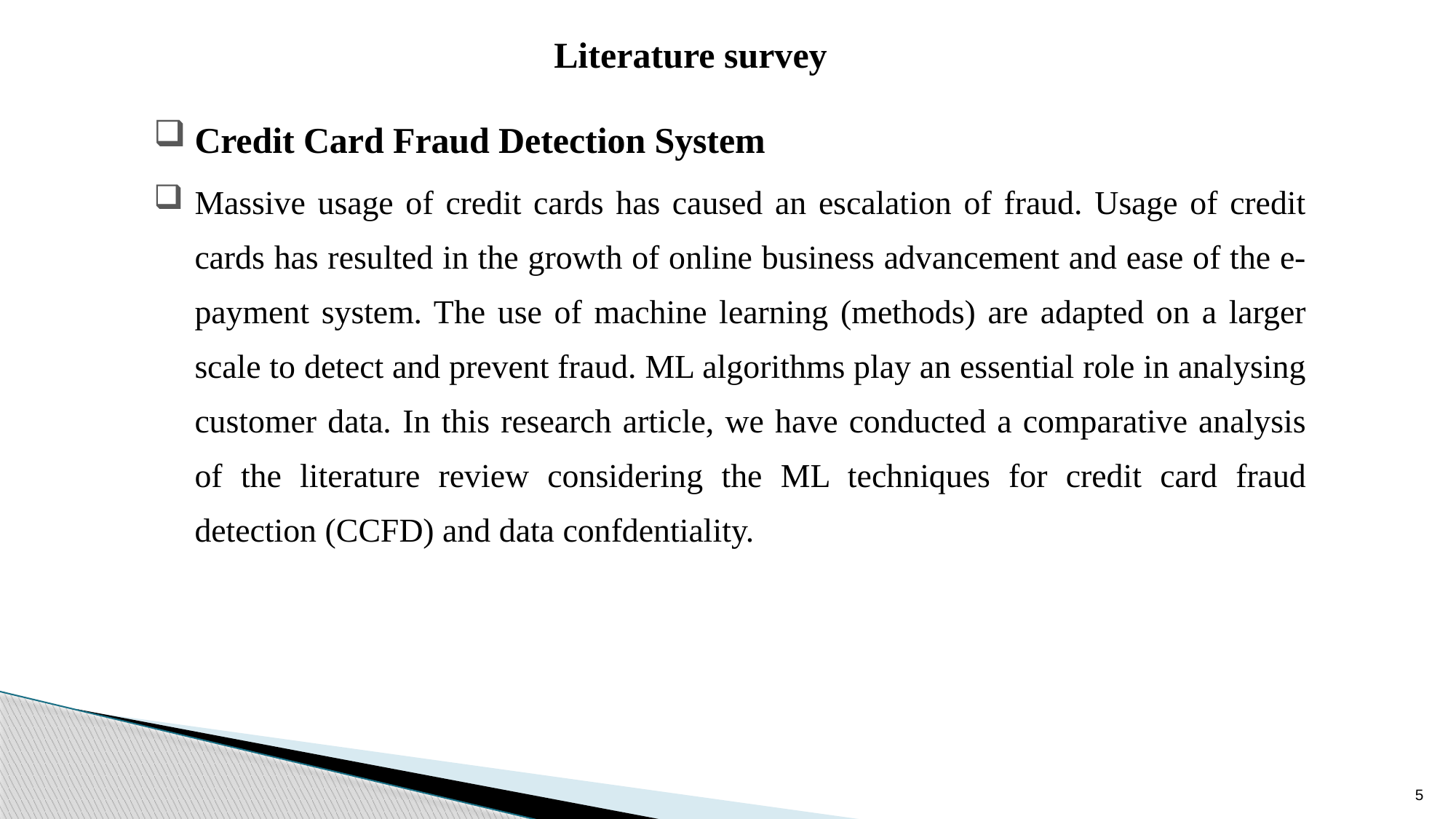

Literature survey

Credit Card Fraud Detection System
Massive usage of credit cards has caused an escalation of fraud. Usage of credit cards has resulted in the growth of online business advancement and ease of the e-payment system. The use of machine learning (methods) are adapted on a larger scale to detect and prevent fraud. ML algorithms play an essential role in analysing customer data. In this research article, we have conducted a comparative analysis of the literature review considering the ML techniques for credit card fraud detection (CCFD) and data confdentiality.
5